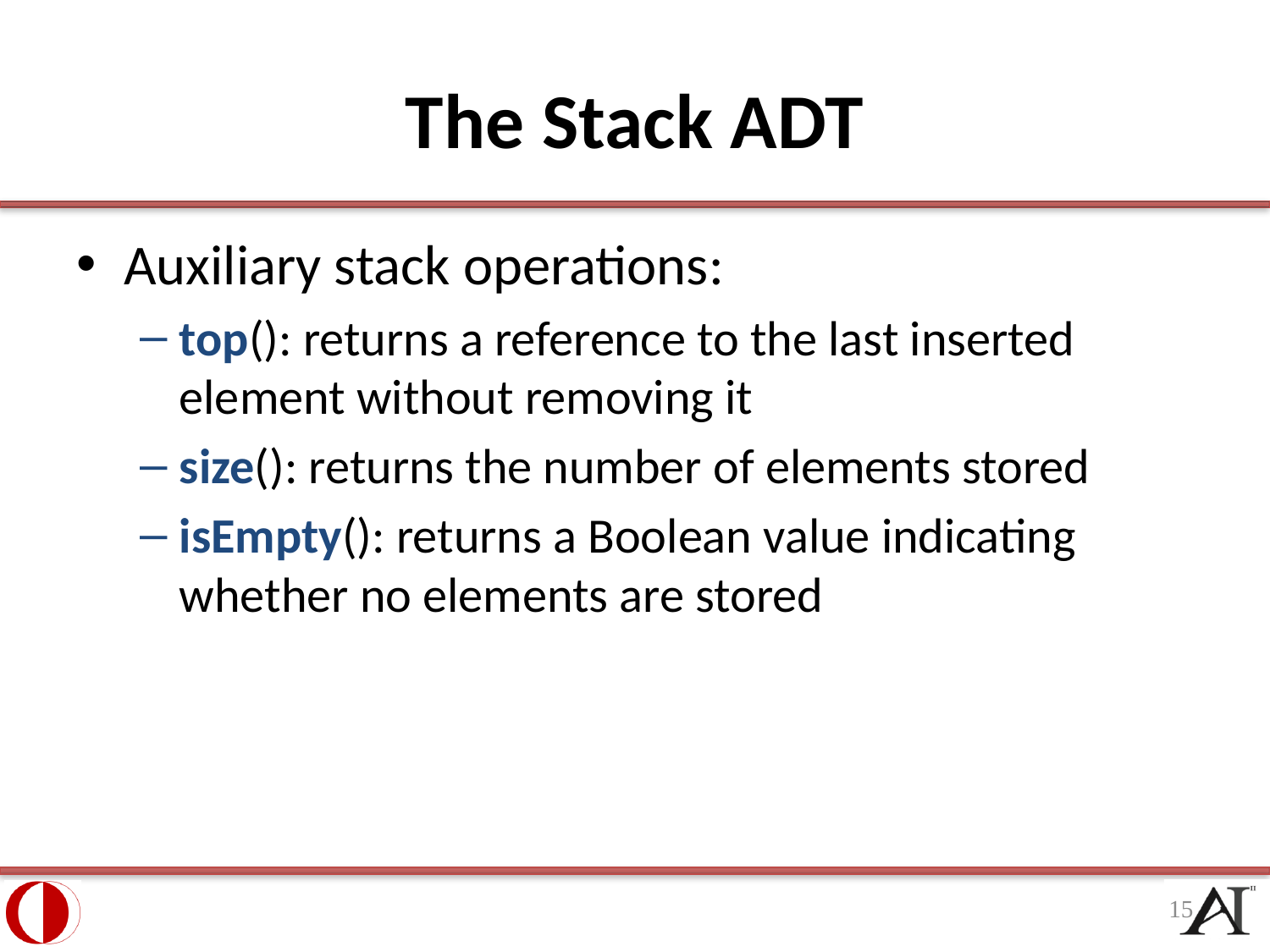

# The Stack ADT
Auxiliary stack operations:
top(): returns a reference to the last inserted element without removing it
size(): returns the number of elements stored
isEmpty(): returns a Boolean value indicating whether no elements are stored

15